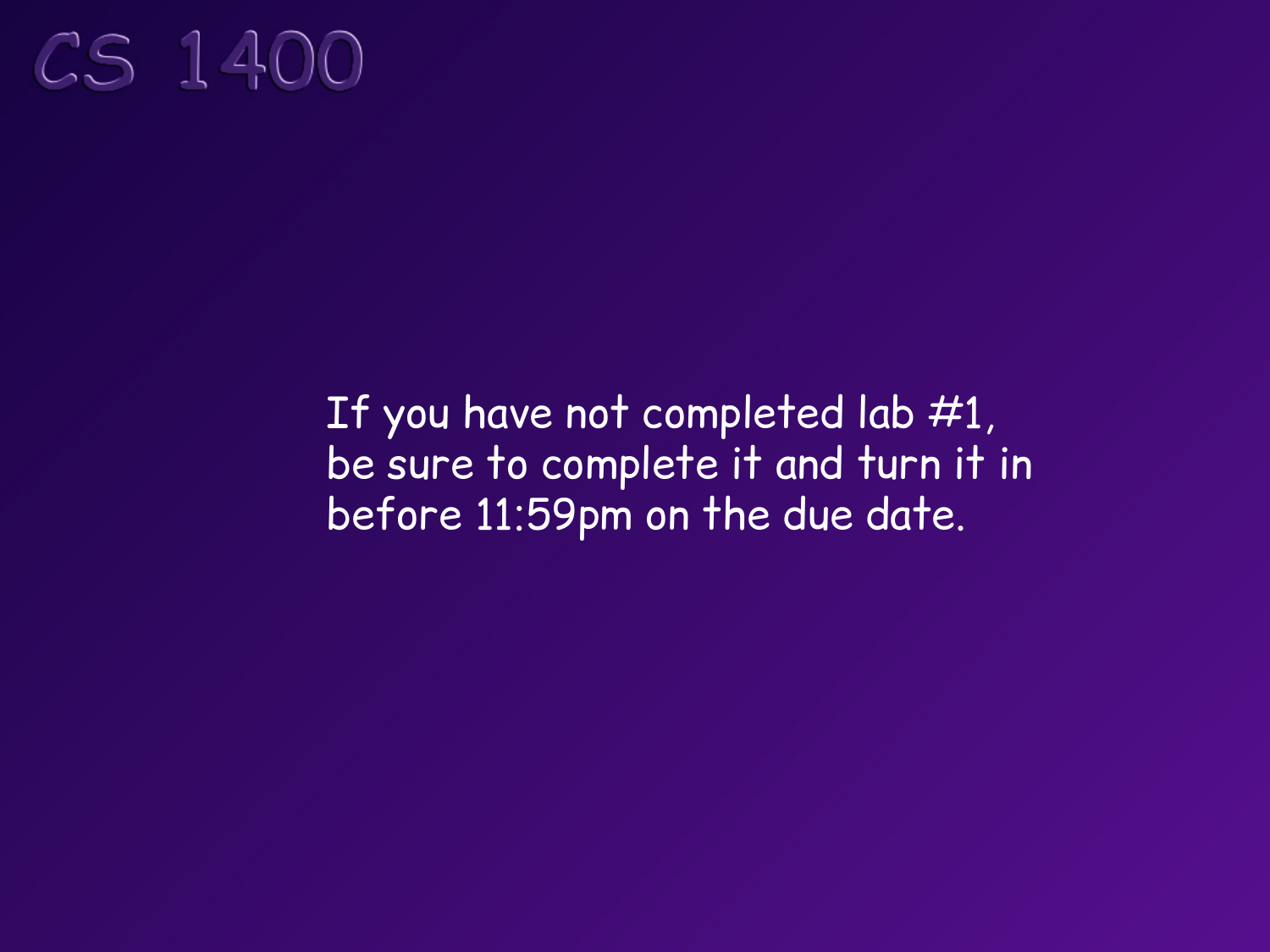

If you have not completed lab #1,
be sure to complete it and turn it in
before 11:59pm on the due date.